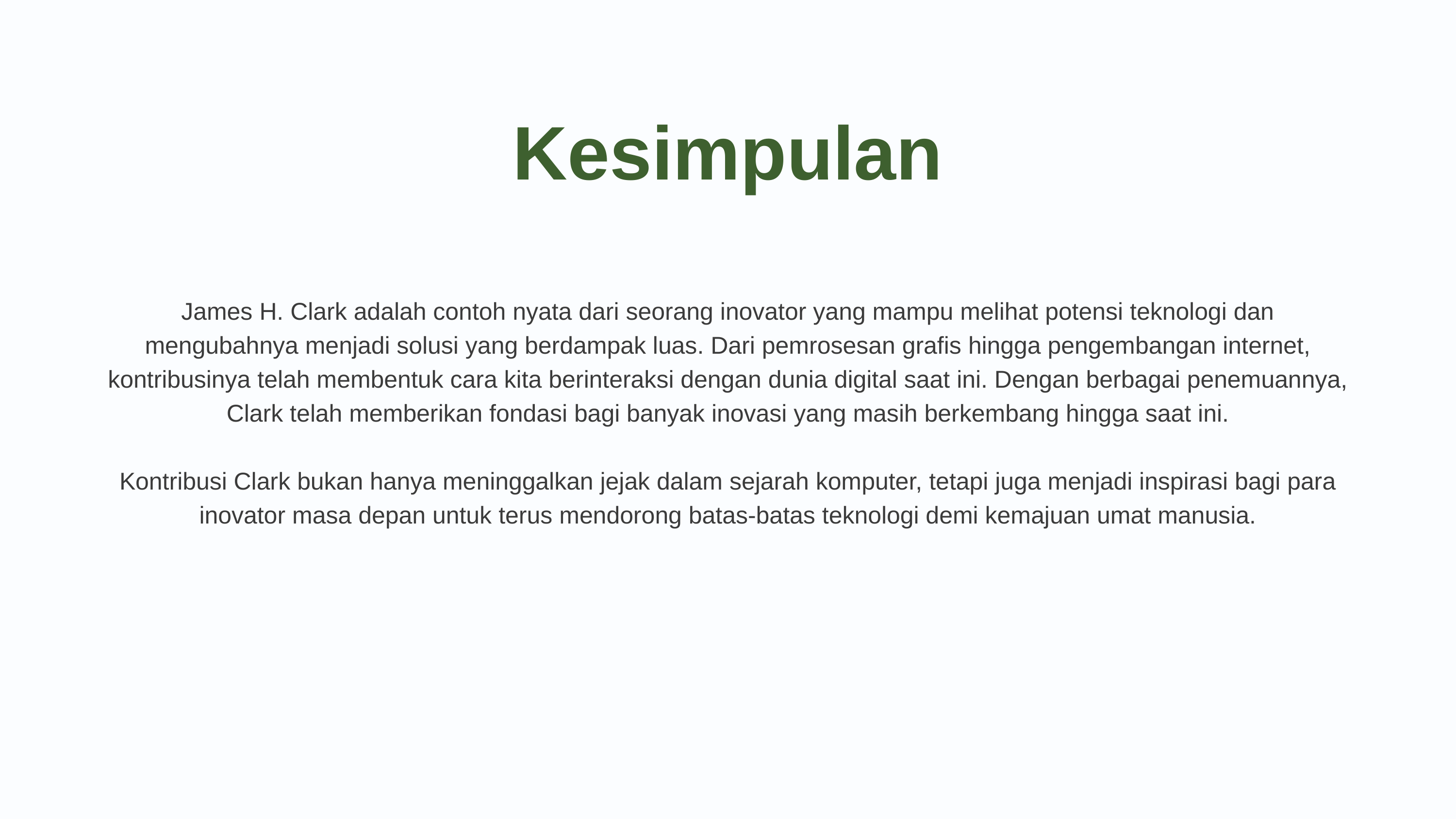

Kesimpulan
James H. Clark adalah contoh nyata dari seorang inovator yang mampu melihat potensi teknologi dan mengubahnya menjadi solusi yang berdampak luas. Dari pemrosesan grafis hingga pengembangan internet, kontribusinya telah membentuk cara kita berinteraksi dengan dunia digital saat ini. Dengan berbagai penemuannya, Clark telah memberikan fondasi bagi banyak inovasi yang masih berkembang hingga saat ini.

Kontribusi Clark bukan hanya meninggalkan jejak dalam sejarah komputer, tetapi juga menjadi inspirasi bagi para inovator masa depan untuk terus mendorong batas-batas teknologi demi kemajuan umat manusia.